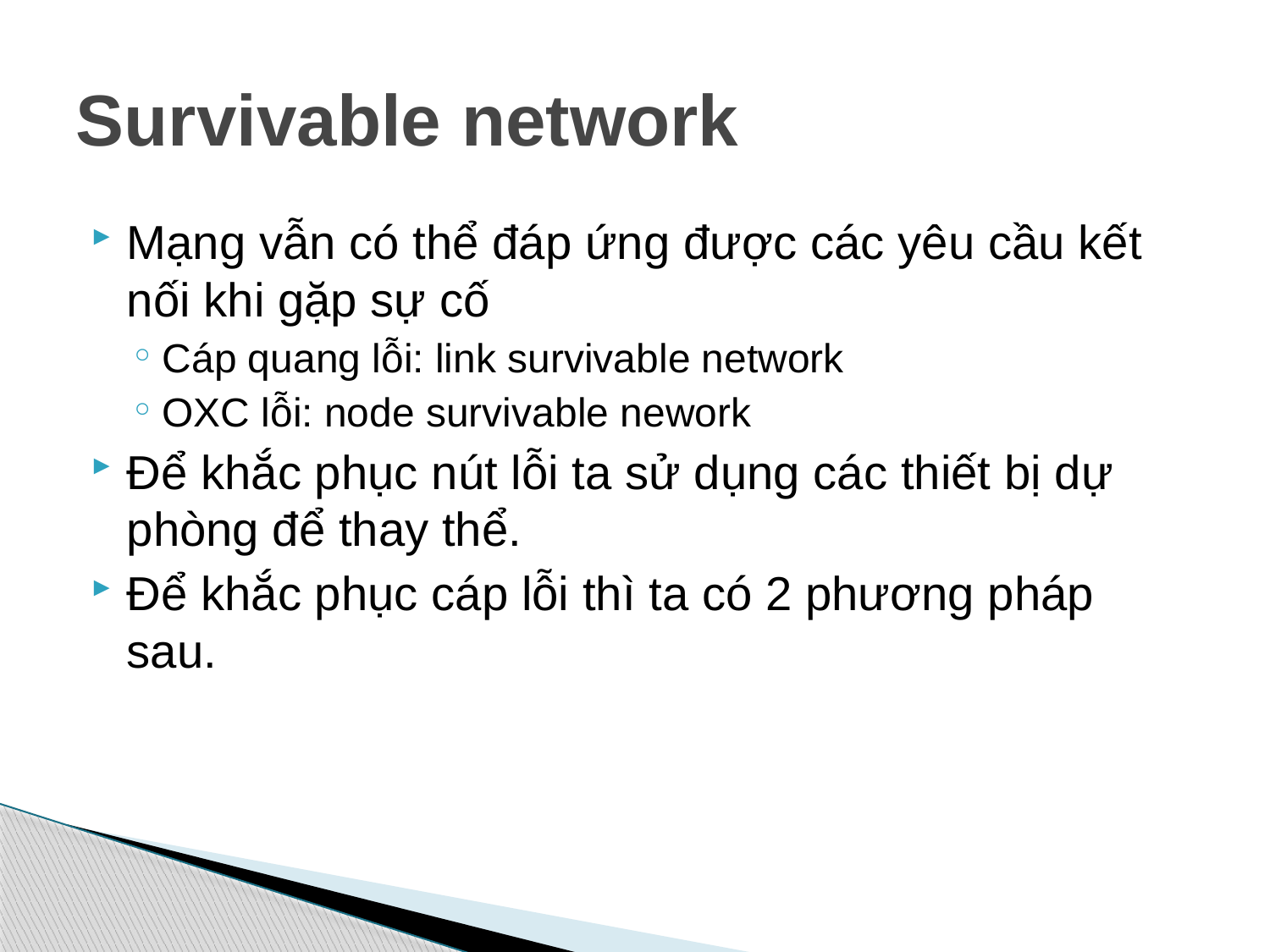

# Survivable network
Mạng vẫn có thể đáp ứng được các yêu cầu kết nối khi gặp sự cố
Cáp quang lỗi: link survivable network
OXC lỗi: node survivable nework
Để khắc phục nút lỗi ta sử dụng các thiết bị dự phòng để thay thể.
Để khắc phục cáp lỗi thì ta có 2 phương pháp sau.